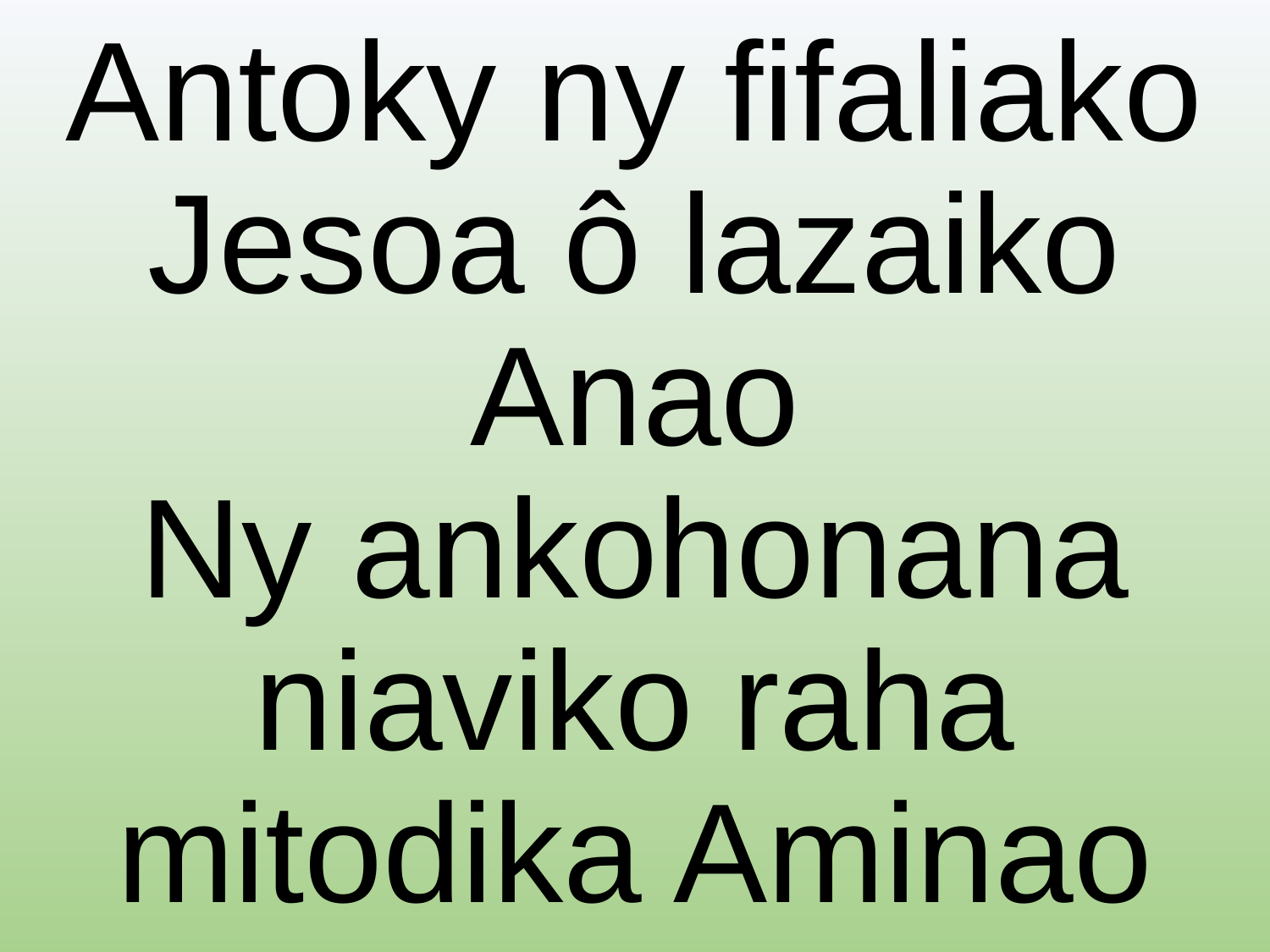

# Antoky ny fifaliako Jesoa ô lazaiko Anao Ny ankohonana niaviko raha mitodika Aminao